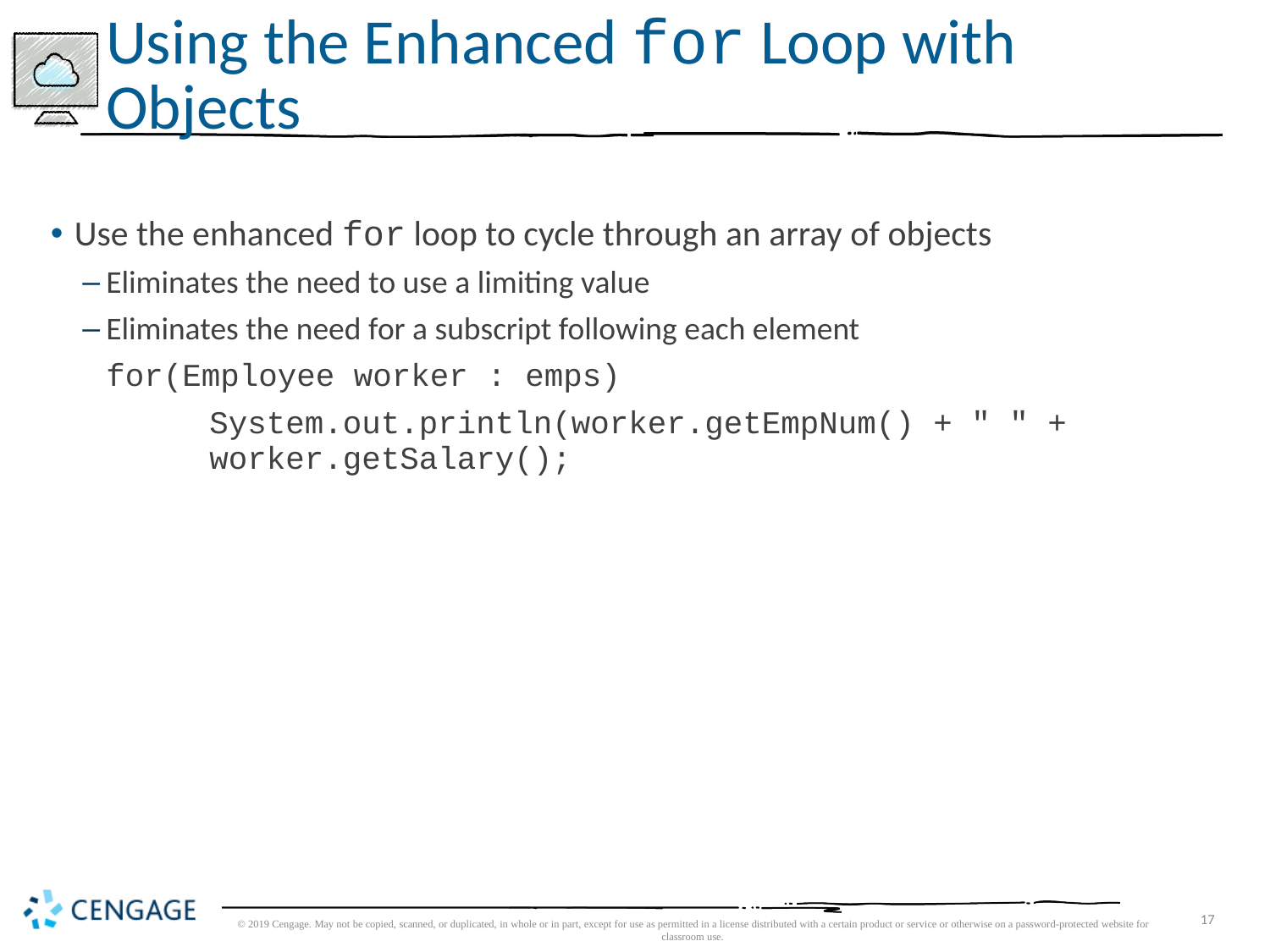

# Using the Enhanced for Loop with Objects
Use the enhanced for loop to cycle through an array of objects
Eliminates the need to use a limiting value
Eliminates the need for a subscript following each element
	for(Employee worker : emps)
	System.out.println(worker.getEmpNum() + " " + worker.getSalary();

© 2019 Cengage. May not be copied, scanned, or duplicated, in whole or in part, except for use as permitted in a license distributed with a certain product or service or otherwise on a password-protected website for classroom use.